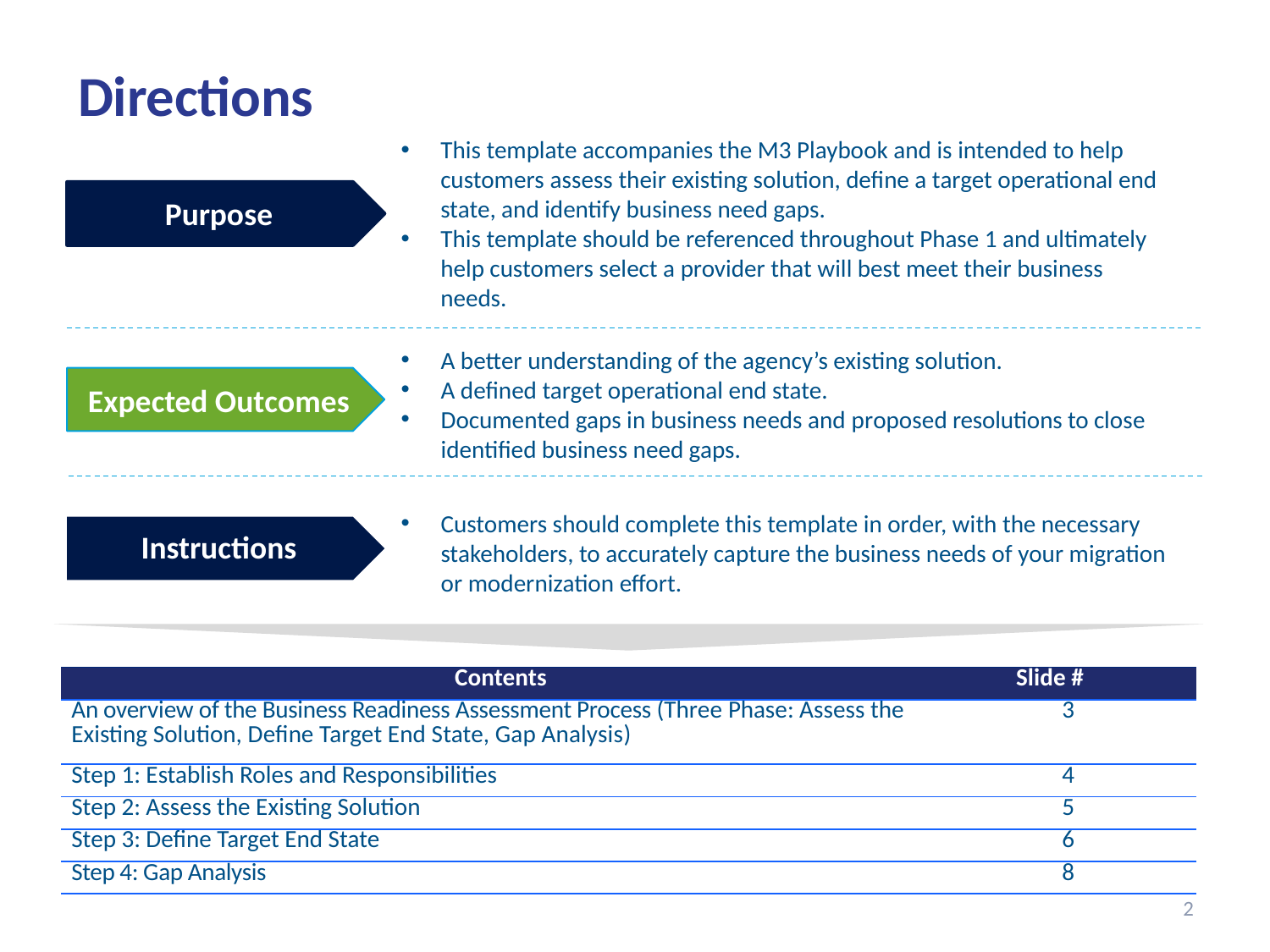

Directions
This template accompanies the M3 Playbook and is intended to help customers assess their existing solution, define a target operational end state, and identify business need gaps.
This template should be referenced throughout Phase 1 and ultimately help customers select a provider that will best meet their business needs.

Purpose

A better understanding of the agency’s existing solution.
A defined target operational end state.
Documented gaps in business needs and proposed resolutions to close identified business need gaps.

Expected Outcomes

Customers should complete this template in order, with the necessary stakeholders, to accurately capture the business needs of your migration or modernization effort.

Instructions

| Contents | Slide # |
| --- | --- |
| An overview of the Business Readiness Assessment Process (Three Phase: Assess the Existing Solution, Define Target End State, Gap Analysis) | 3 |
| Step 1: Establish Roles and Responsibilities | 4 |
| Step 2: Assess the Existing Solution | 5 |
| Step 3: Define Target End State | 6 |
| Step 4: Gap Analysis | 8 |
2